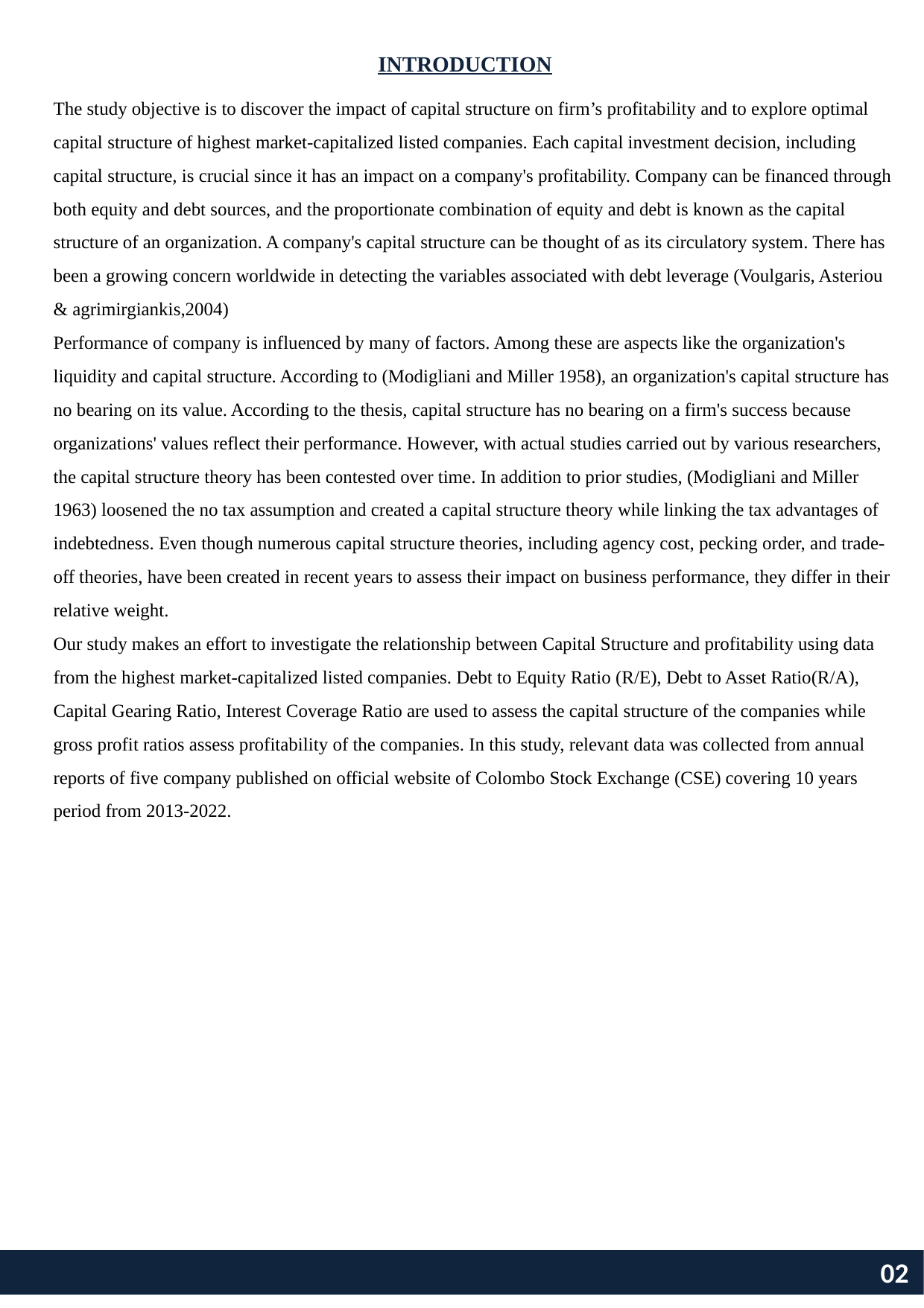

INTRODUCTION
The study objective is to discover the impact of capital structure on firm’s profitability and to explore optimal capital structure of highest market-capitalized listed companies. Each capital investment decision, including capital structure, is crucial since it has an impact on a company's profitability. Company can be financed through both equity and debt sources, and the proportionate combination of equity and debt is known as the capital structure of an organization. A company's capital structure can be thought of as its circulatory system. There has been a growing concern worldwide in detecting the variables associated with debt leverage (Voulgaris, Asteriou & agrimirgiankis,2004)
Performance of company is influenced by many of factors. Among these are aspects like the organization's liquidity and capital structure. According to (Modigliani and Miller 1958), an organization's capital structure has no bearing on its value. According to the thesis, capital structure has no bearing on a firm's success because organizations' values reflect their performance. However, with actual studies carried out by various researchers, the capital structure theory has been contested over time. In addition to prior studies, (Modigliani and Miller 1963) loosened the no tax assumption and created a capital structure theory while linking the tax advantages of indebtedness. Even though numerous capital structure theories, including agency cost, pecking order, and trade-off theories, have been created in recent years to assess their impact on business performance, they differ in their relative weight.
Our study makes an effort to investigate the relationship between Capital Structure and profitability using data from the highest market-capitalized listed companies. Debt to Equity Ratio (R/E), Debt to Asset Ratio(R/A), Capital Gearing Ratio, Interest Coverage Ratio are used to assess the capital structure of the companies while gross profit ratios assess profitability of the companies. In this study, relevant data was collected from annual reports of five company published on official website of Colombo Stock Exchange (CSE) covering 10 years period from 2013-2022.

02